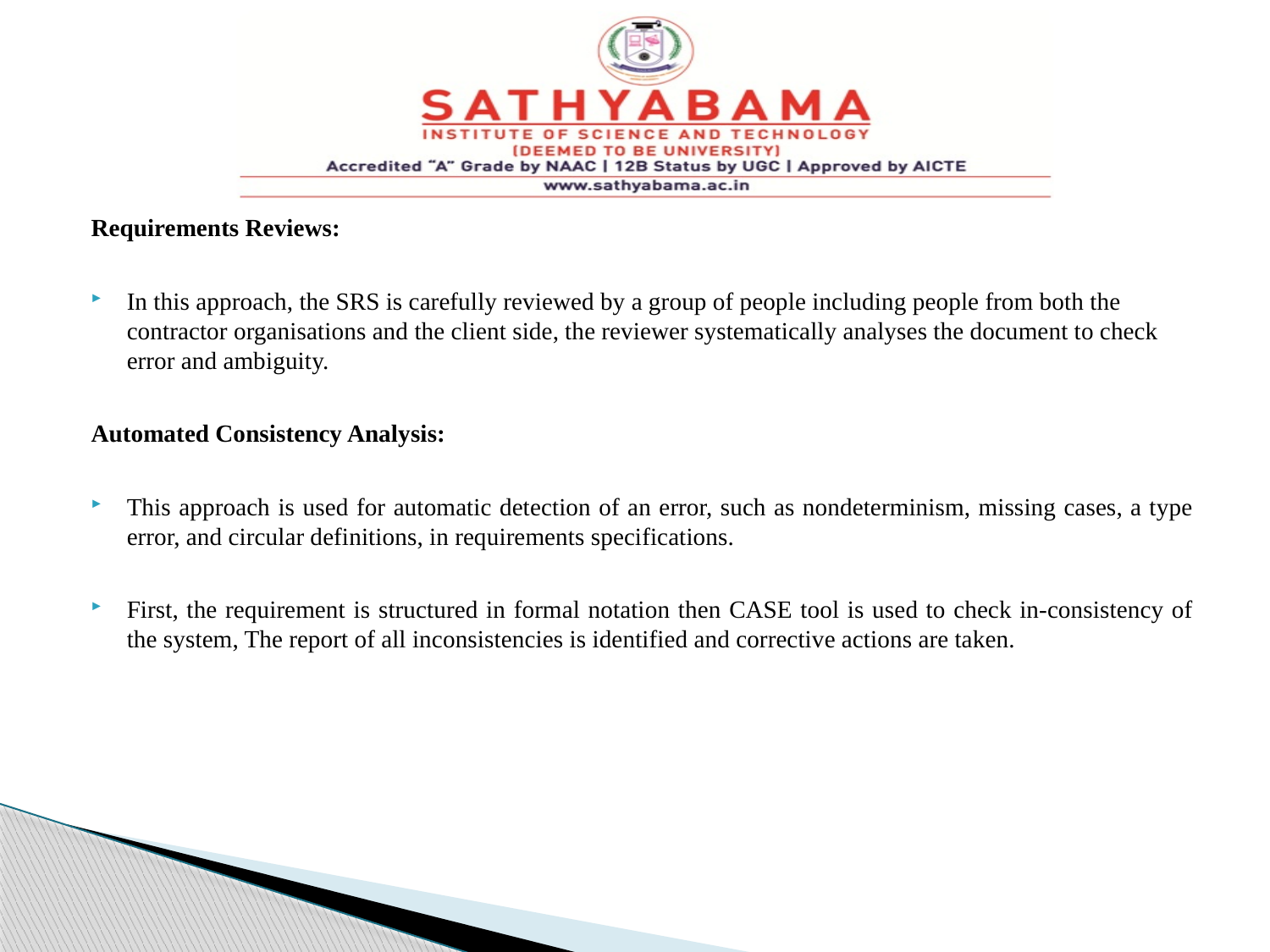

#
Requirements Reviews:

In this approach, the SRS is carefully reviewed by a group of people including people from both the contractor organisations and the client side, the reviewer systematically analyses the document to check error and ambiguity.

Automated Consistency Analysis:

This approach is used for automatic detection of an error, such as nondeterminism, missing cases, a type error, and circular definitions, in requirements specifications.

First, the requirement is structured in formal notation then CASE tool is used to check in-consistency of the system, The report of all inconsistencies is identified and corrective actions are taken.